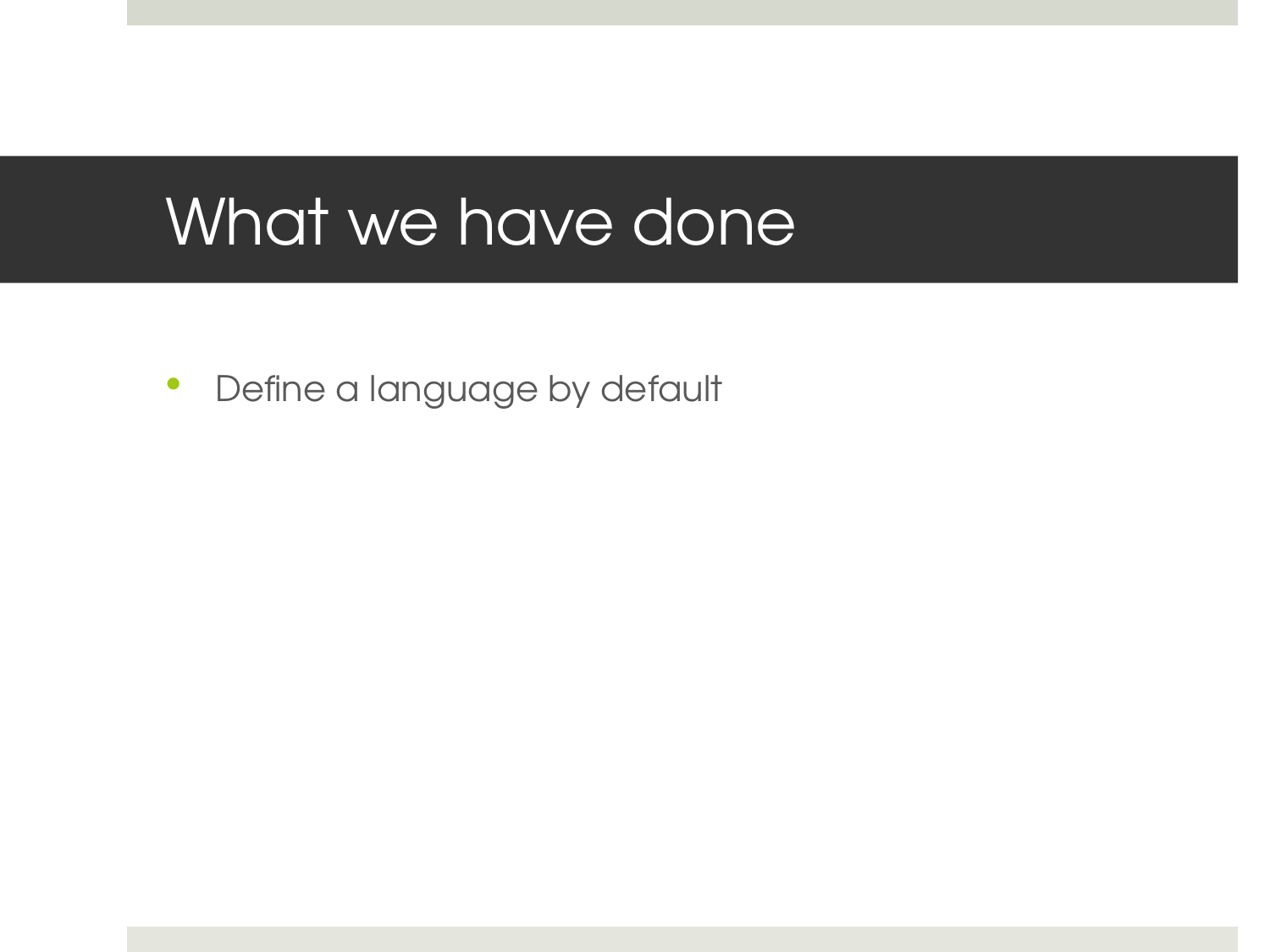

# What we have done
Define a language by default